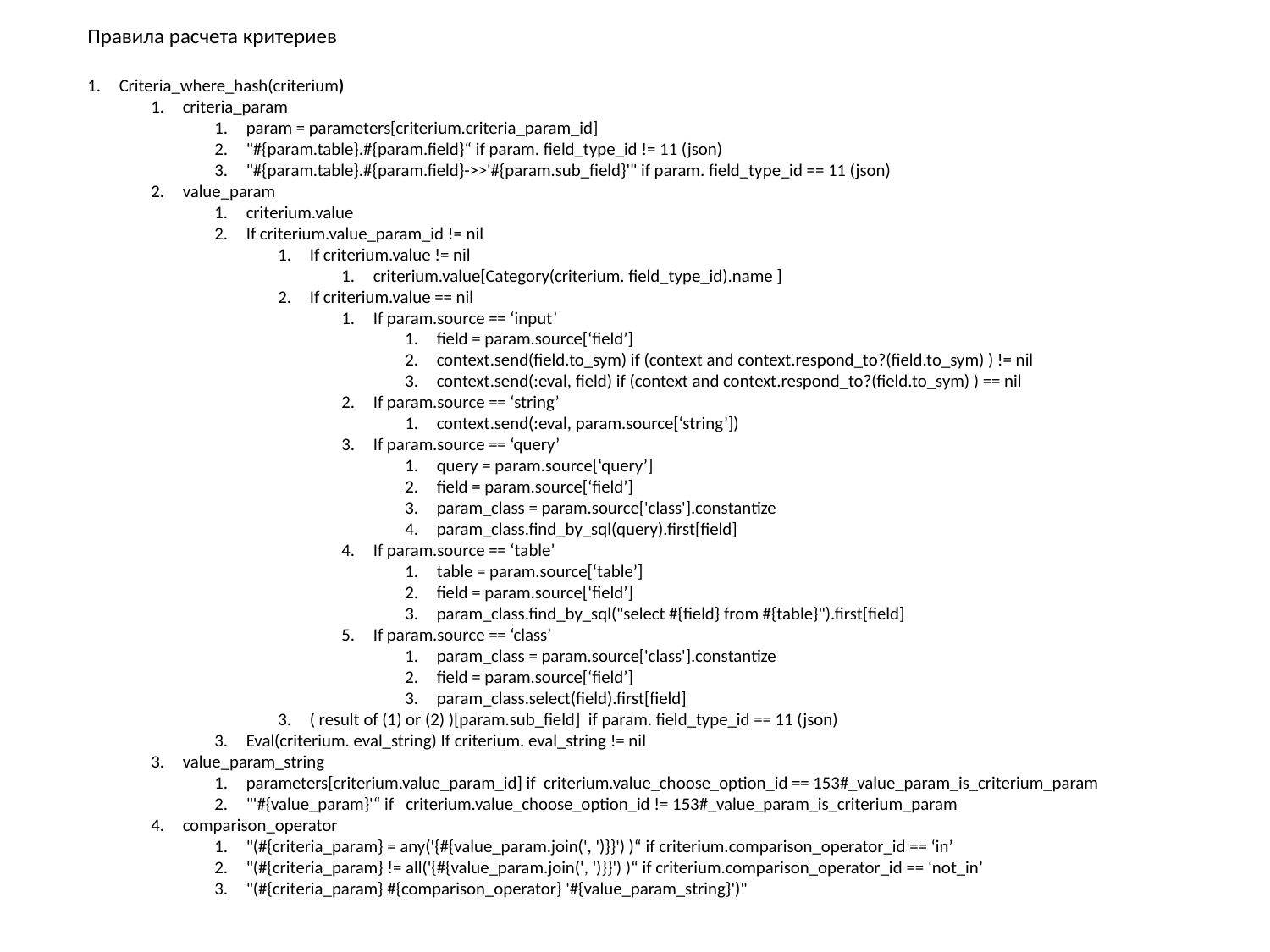

Правила расчета критериев
Criteria_where_hash(criterium)
criteria_param
param = parameters[criterium.criteria_param_id]
"#{param.table}.#{param.field}“ if param. field_type_id != 11 (json)
"#{param.table}.#{param.field}->>'#{param.sub_field}'" if param. field_type_id == 11 (json)
value_param
criterium.value
If criterium.value_param_id != nil
If criterium.value != nil
criterium.value[Category(criterium. field_type_id).name ]
If criterium.value == nil
If param.source == ‘input’
field = param.source[‘field’]
context.send(field.to_sym) if (context and context.respond_to?(field.to_sym) ) != nil
context.send(:eval, field) if (context and context.respond_to?(field.to_sym) ) == nil
If param.source == ‘string’
context.send(:eval, param.source[‘string’])
If param.source == ‘query’
query = param.source[‘query’]
field = param.source[‘field’]
param_class = param.source['class'].constantize
param_class.find_by_sql(query).first[field]
If param.source == ‘table’
table = param.source[‘table’]
field = param.source[‘field’]
param_class.find_by_sql("select #{field} from #{table}").first[field]
If param.source == ‘class’
param_class = param.source['class'].constantize
field = param.source[‘field’]
param_class.select(field).first[field]
( result of (1) or (2) )[param.sub_field]  if param. field_type_id == 11 (json)
Eval(criterium. eval_string) If criterium. eval_string != nil
value_param_string
parameters[criterium.value_param_id] if  criterium.value_choose_option_id == 153#_value_param_is_criterium_param
"'#{value_param}'“ if   criterium.value_choose_option_id != 153#_value_param_is_criterium_param
comparison_operator
"(#{criteria_param} = any('{#{value_param.join(', ')}}') )“ if criterium.comparison_operator_id == ‘in’
"(#{criteria_param} != all('{#{value_param.join(', ')}}') )“ if criterium.comparison_operator_id == ‘not_in’
"(#{criteria_param} #{comparison_operator} '#{value_param_string}')"